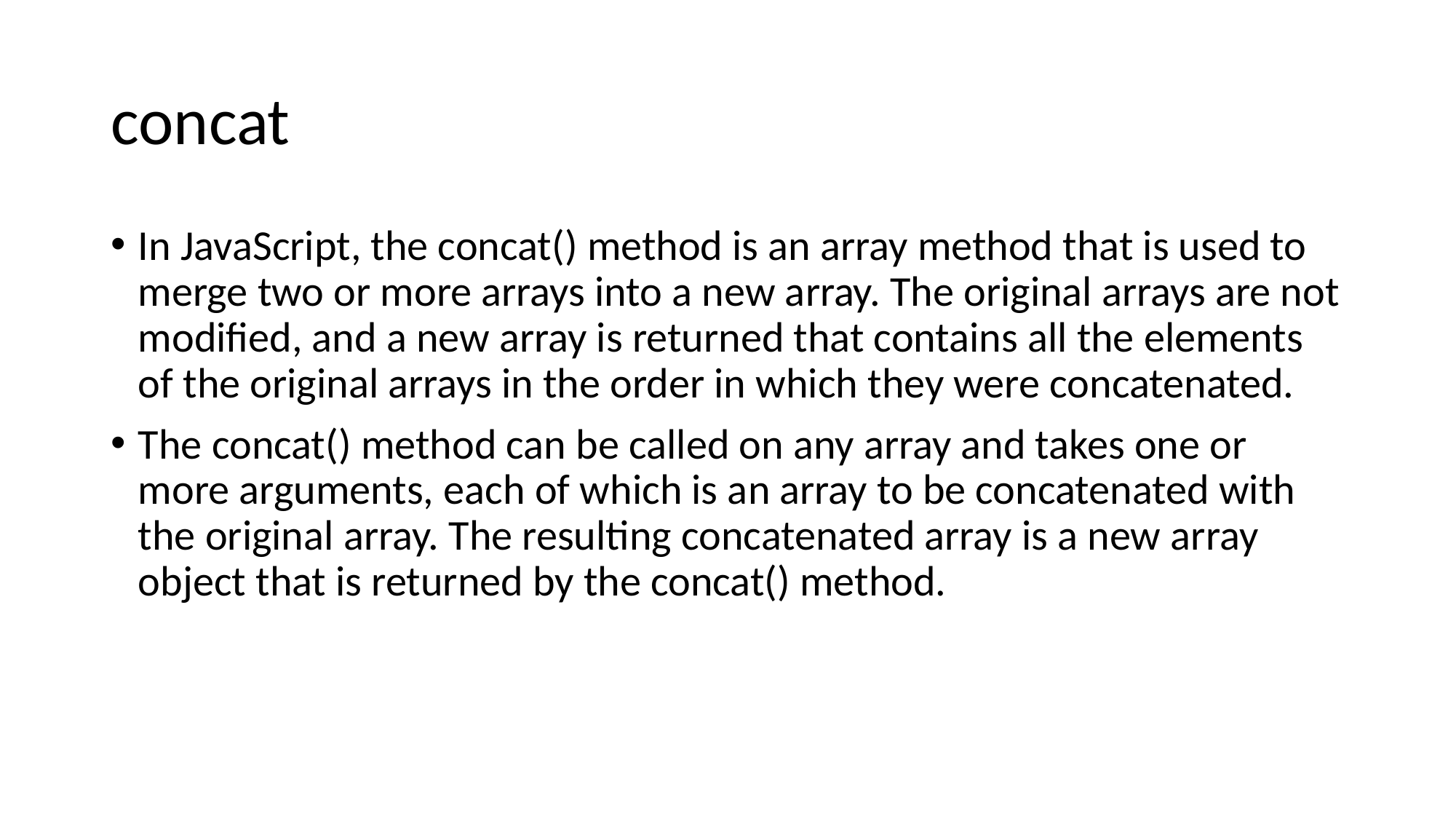

# concat
In JavaScript, the concat() method is an array method that is used to merge two or more arrays into a new array. The original arrays are not modified, and a new array is returned that contains all the elements of the original arrays in the order in which they were concatenated.
The concat() method can be called on any array and takes one or more arguments, each of which is an array to be concatenated with the original array. The resulting concatenated array is a new array object that is returned by the concat() method.